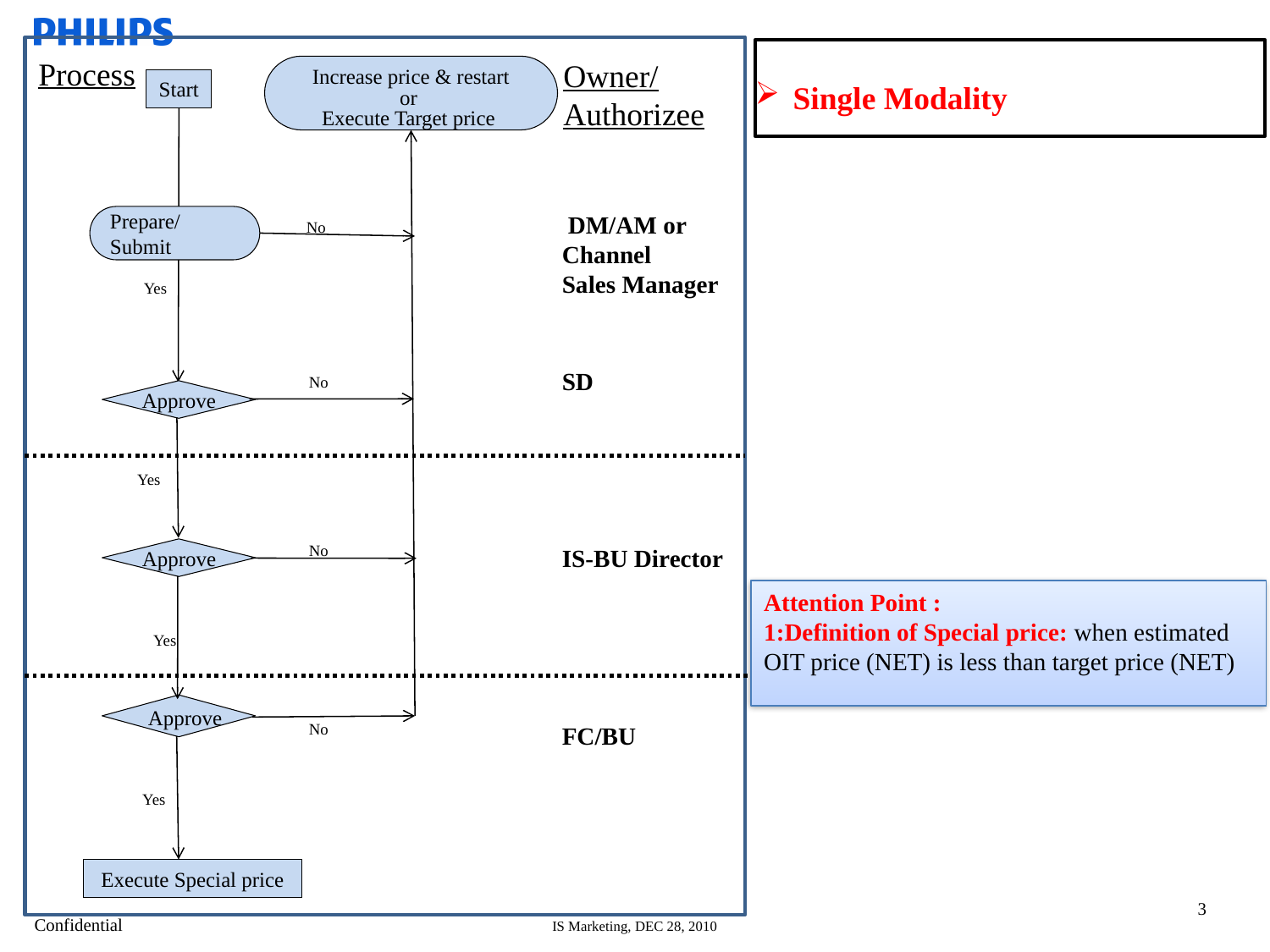

Single Modality

Process
Owner/
Authorizee
Start

 DM/AM or Channel
Sales Manager

SD

IS-BU Director

FC/BU

Prepare/Submit
No
Approve
Yes
No
Approve
  Approve
No
 Execute Special price
Increase price & restart
or
Execute Target price
No
Yes
Attention Point :
1:Definition of Special price: when estimated OIT price (NET) is less than target price (NET)

Yes
Yes

3